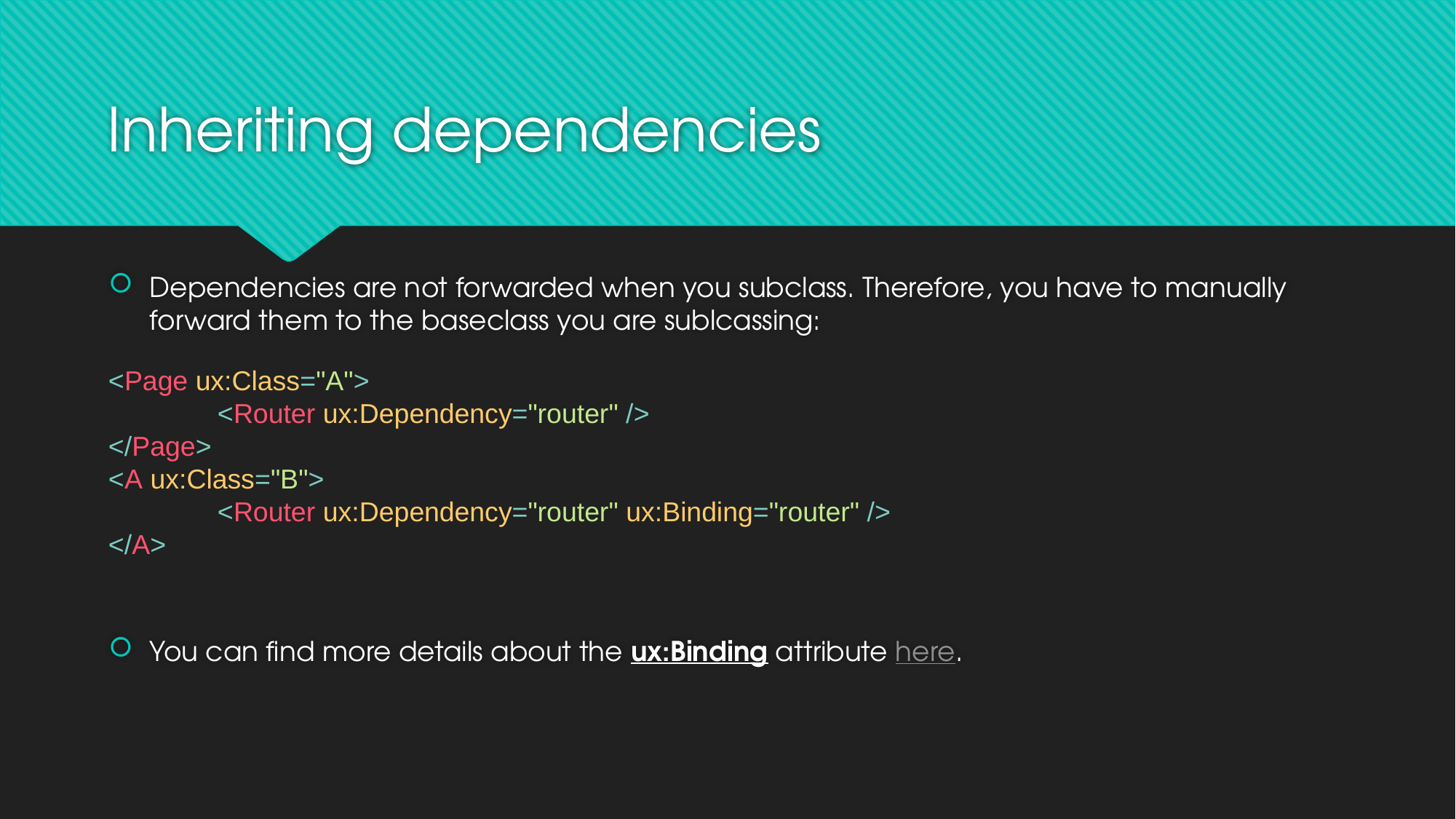

# Inheriting dependencies
Dependencies are not forwarded when you subclass. Therefore, you have to manually forward them to the baseclass you are sublcassing:

You can find more details about the ux:Binding attribute here.

<Page ux:Class="A">
	<Router ux:Dependency="router" />
</Page>
<A ux:Class="B">
	<Router ux:Dependency="router" ux:Binding="router" /> </A>